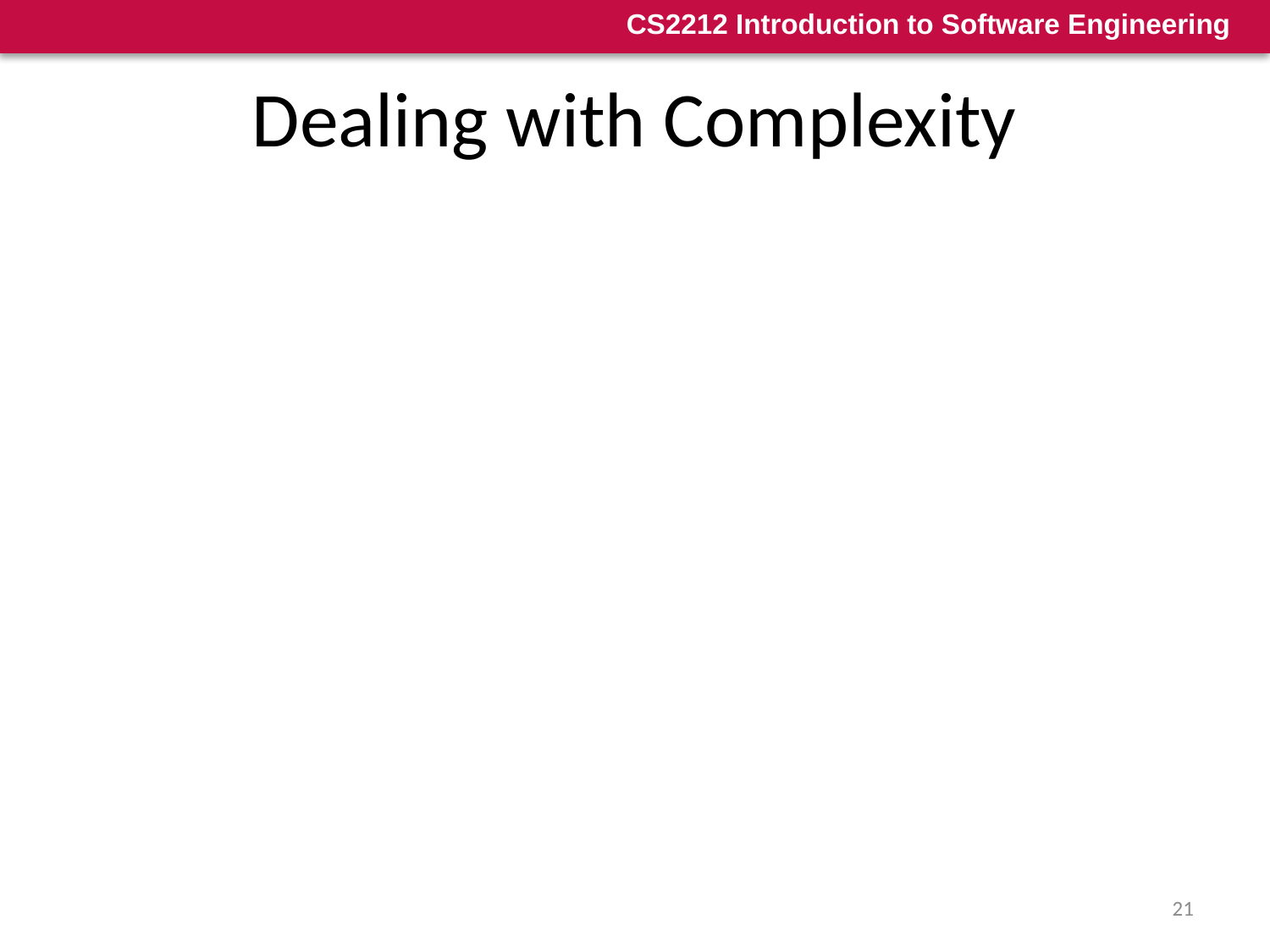

# Dealing with Complexity
Abstraction
Modeling and Object Orientation helps

Decomposition
Cohesion, Coupling, Modularity

Hierarchy
Specializations, Generalizations

21